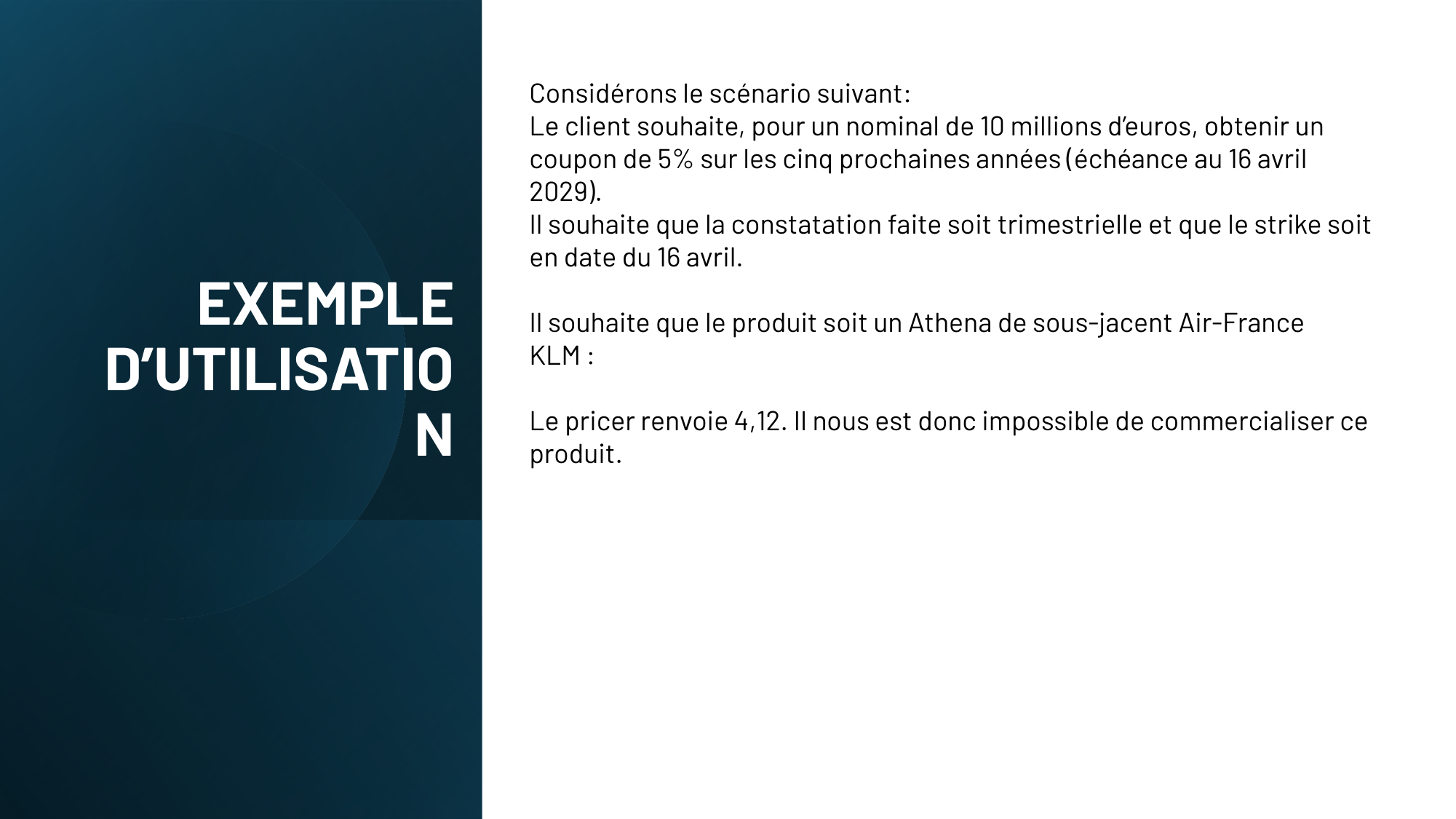

# EXEMPLE D’UTILISATION
Considérons le scénario suivant:
Le client souhaite, pour un nominal de 10 millions d’euros, obtenir un coupon de 5% sur les cinq prochaines années (échéance au 16 avril 2029).
Il souhaite que la constatation faite soit trimestrielle et que le strike soit en date du 16 avril.

Il souhaite que le produit soit un Athena de sous-jacent Air-France KLM :

Le pricer renvoie 4,12. Il nous est donc impossible de commercialiser ce produit.